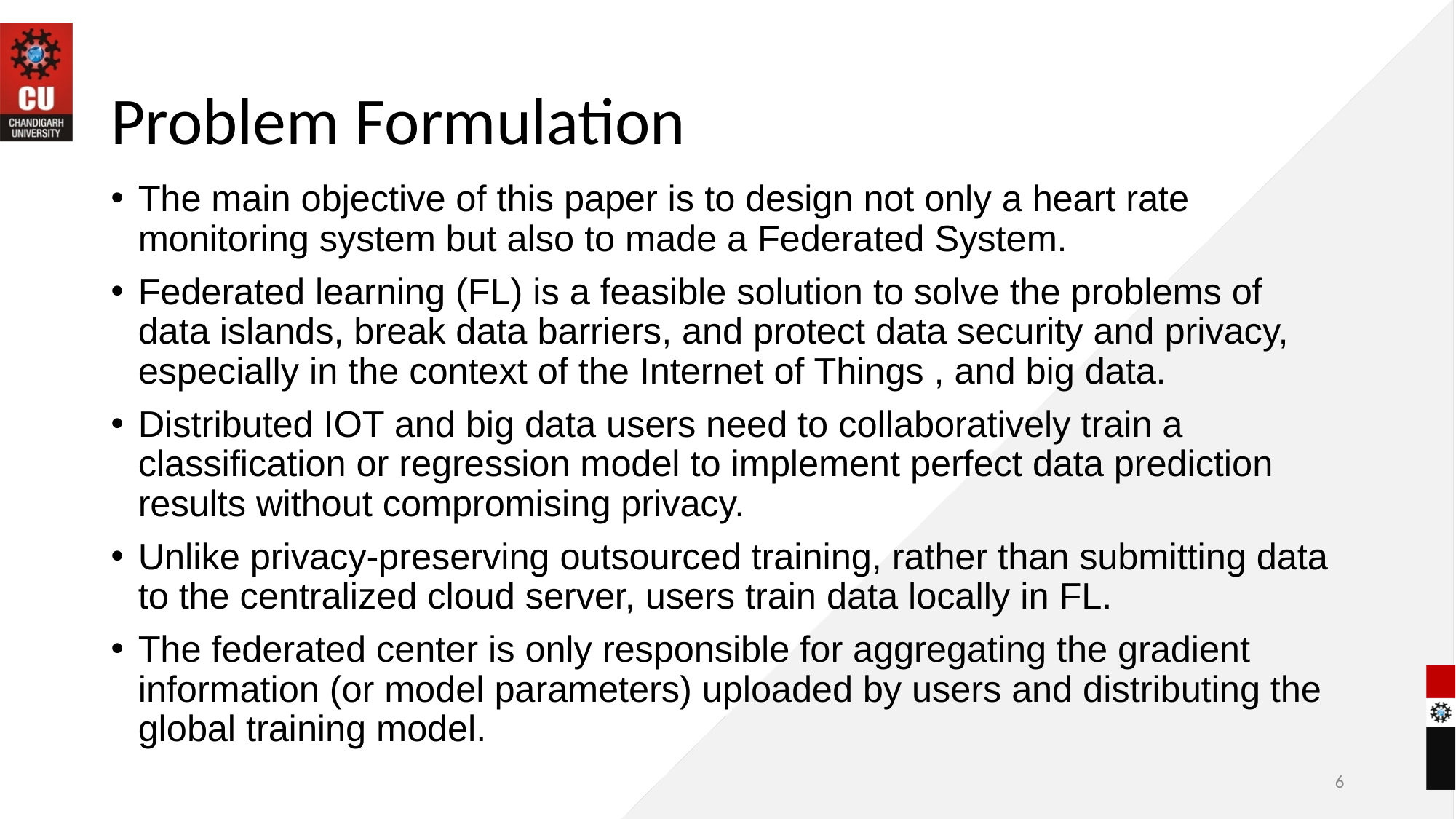

# Problem Formulation
The main objective of this paper is to design not only a heart rate monitoring system but also to made a Federated System.
Federated learning (FL) is a feasible solution to solve the problems of data islands, break data barriers, and protect data security and privacy, especially in the context of the Internet of Things , and big data.
Distributed IOT and big data users need to collaboratively train a classification or regression model to implement perfect data prediction results without compromising privacy.
Unlike privacy-preserving outsourced training, rather than submitting data to the centralized cloud server, users train data locally in FL.
The federated center is only responsible for aggregating the gradient information (or model parameters) uploaded by users and distributing the global training model.
6